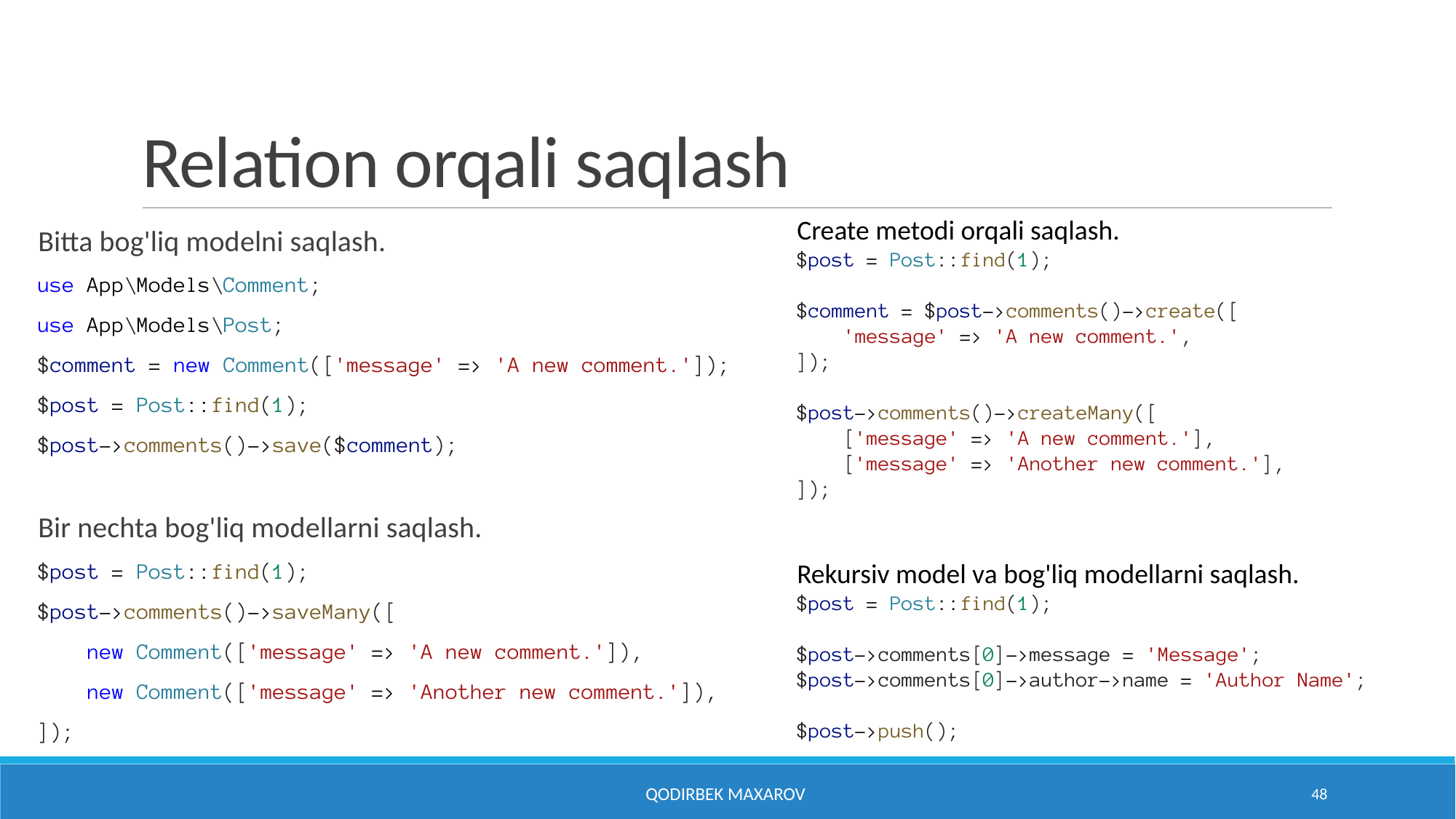

# Relation orqali saqlash
Create metodi orqali saqlash.
$post = Post::find(1);

$comment = $post->comments()->create([
    'message' => 'A new comment.',
]);
$post->comments()->createMany([
    ['message' => 'A new comment.'],
    ['message' => 'Another new comment.'],
]);
Bitta bog'liq modelni saqlash.
use App\Models\Comment;
use App\Models\Post;
$comment = new Comment(['message' => 'A new comment.']);
$post = Post::find(1);
$post->comments()->save($comment);

Bir nechta bog'liq modellarni saqlash.
$post = Post::find(1);
$post->comments()->saveMany([
    new Comment(['message' => 'A new comment.']),
    new Comment(['message' => 'Another new comment.']),
]);
Rekursiv model va bog'liq modellarni saqlash.
$post = Post::find(1);
$post->comments[0]->message = 'Message';
$post->comments[0]->author->name = 'Author Name';

$post->push();
Qodirbek Maxarov
48